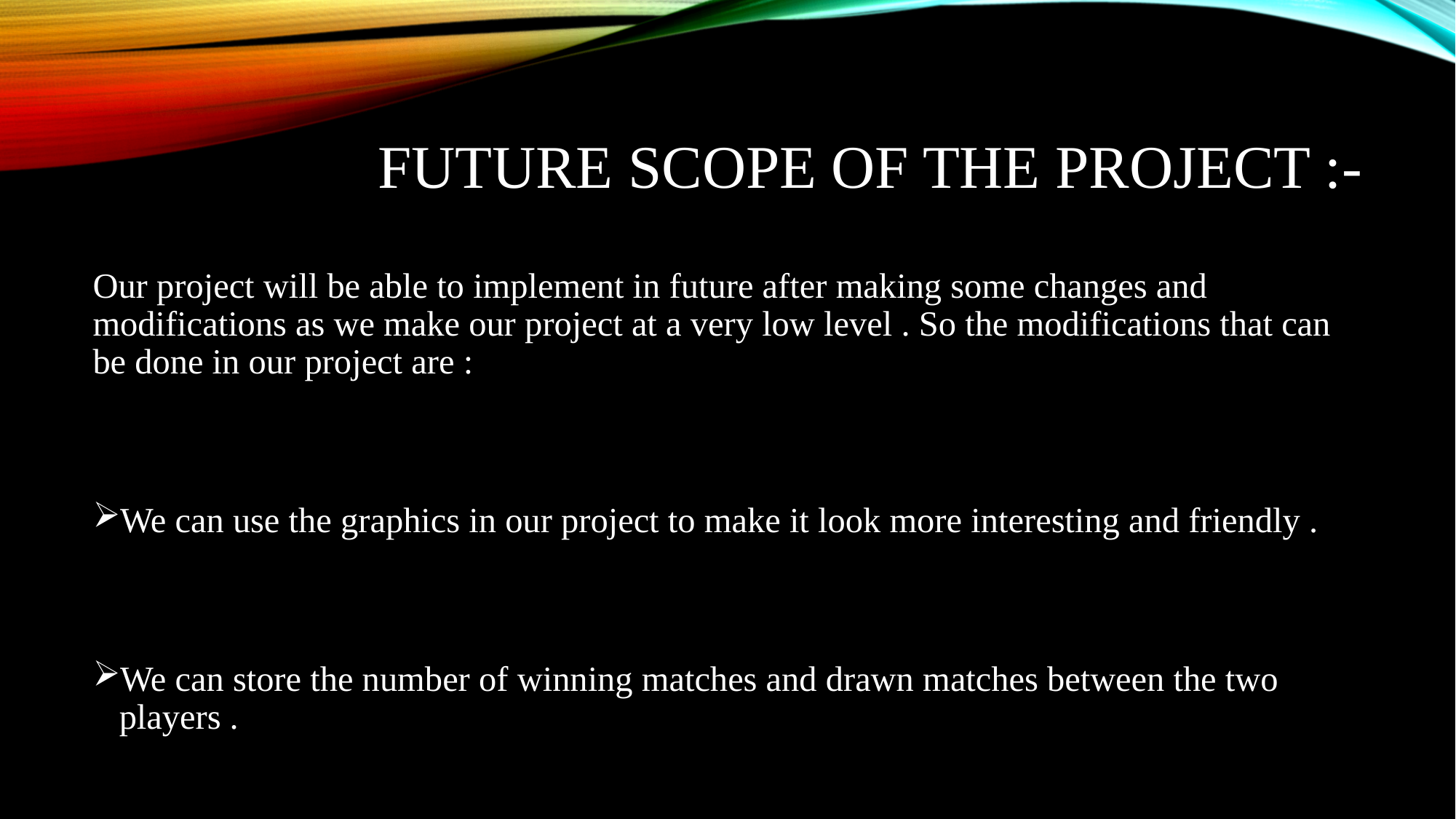

# Future scope of the project :-
Our project will be able to implement in future after making some changes and modifications as we make our project at a very low level . So the modifications that can be done in our project are :

We can use the graphics in our project to make it look more interesting and friendly .

We can store the number of winning matches and drawn matches between the two players .